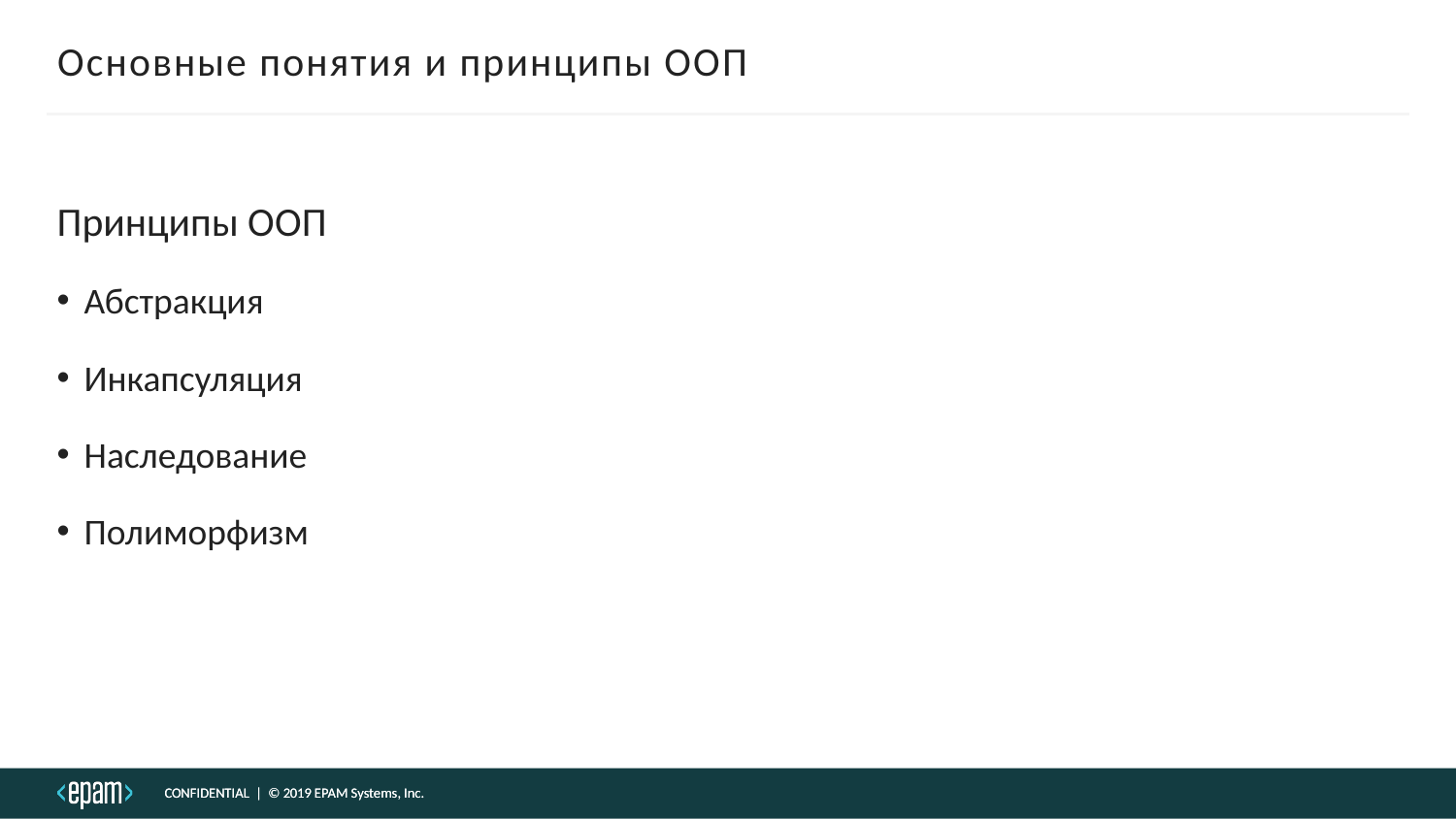

# Основные понятия и принципы ООП
Принципы ООП
Абстракция
Инкапсуляция
Наследование
Полиморфизм
CONFIDENTIAL  |  © 2019 EPAM Systems, Inc.